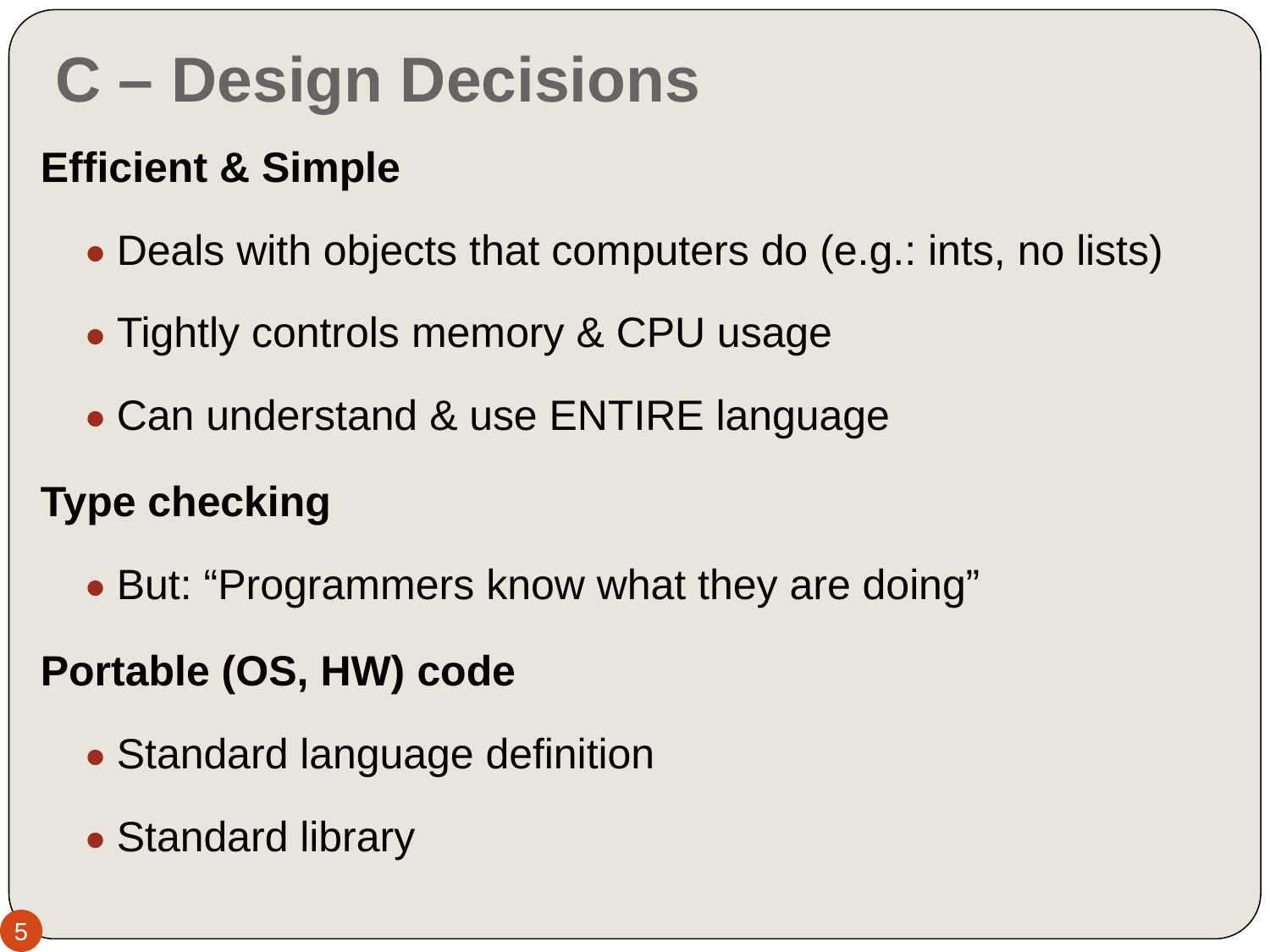

# C – Design Decisions
Efficient & Simple
Deals with objects that computers do (e.g.: ints, no lists)
Tightly controls memory & CPU usage
Can understand & use ENTIRE language
Type checking
But: “Programmers know what they are doing”
Portable (OS, HW) code
Standard language definition
Standard library
5